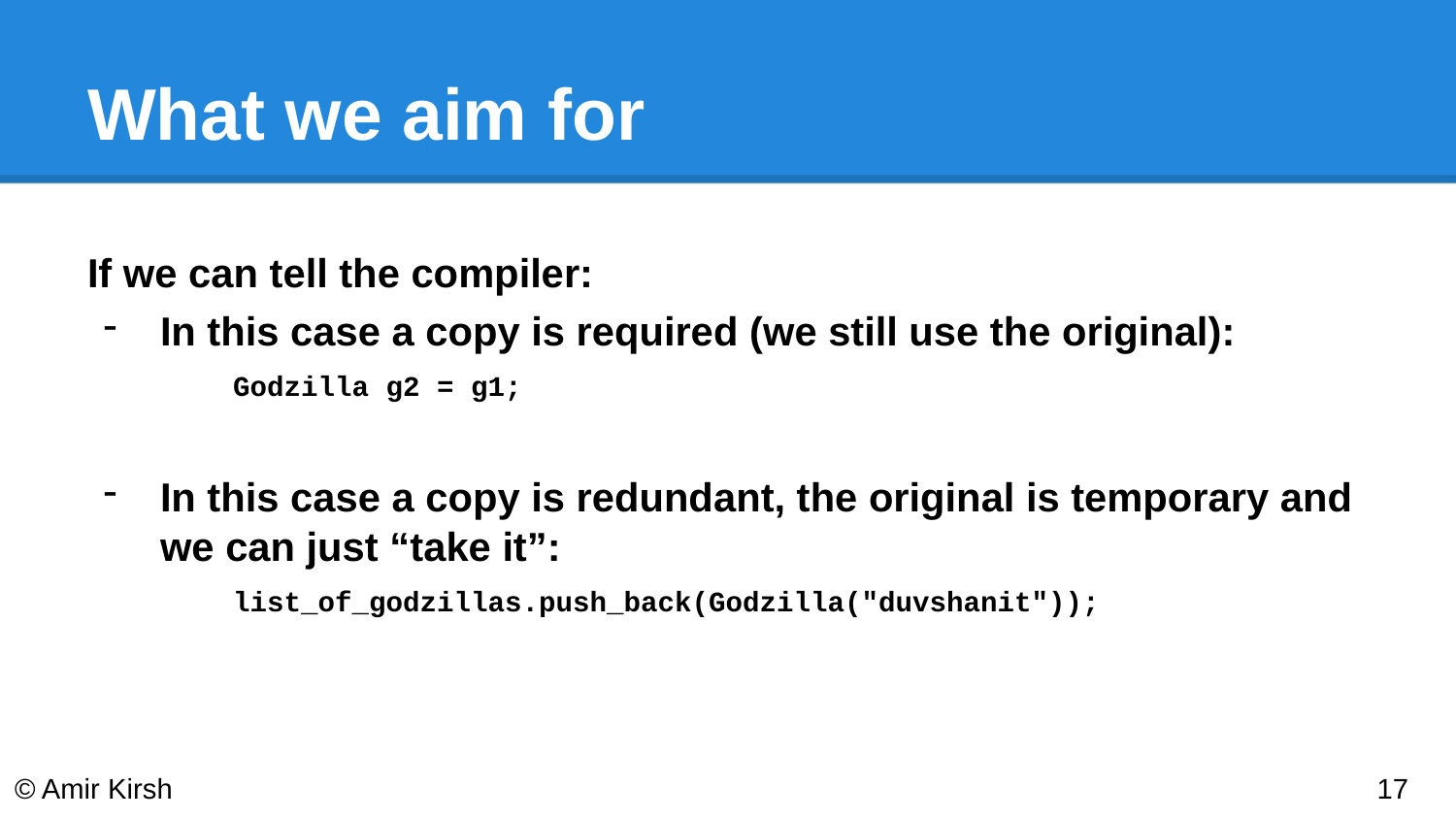

# What we aim for

If we can tell the compiler:
In this case a copy is required (we still use the original):
	Godzilla g2 = g1;

In this case a copy is redundant, the original is temporary and we can just “take it”:
	list_of_godzillas.push_back(Godzilla("duvshanit"));

© Amir Kirsh
17